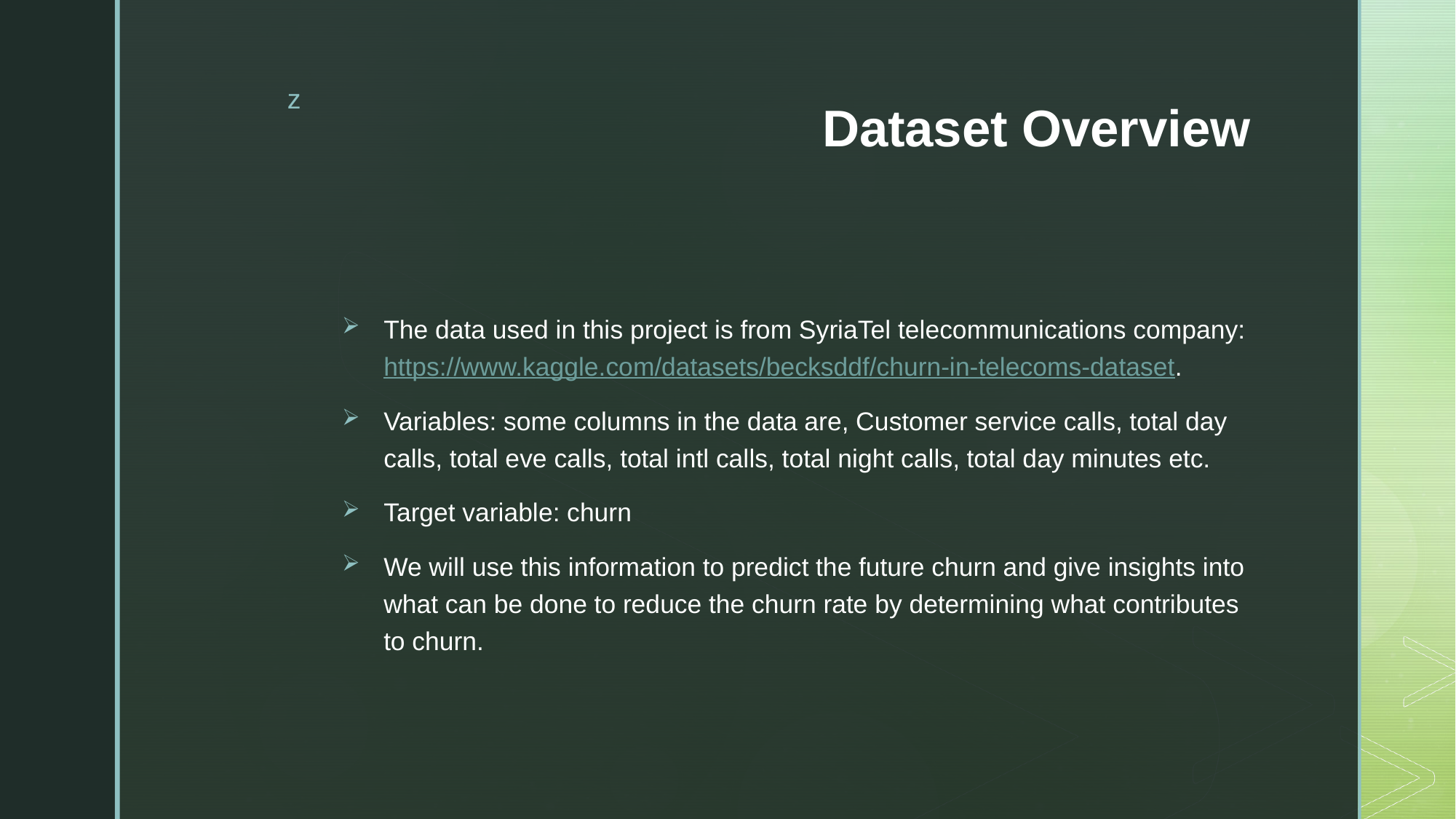

# Dataset Overview

The data used in this project is from SyriaTel telecommunications company: https://www.kaggle.com/datasets/becksddf/churn-in-telecoms-dataset.
Variables: some columns in the data are, Customer service calls, total day calls, total eve calls, total intl calls, total night calls, total day minutes etc.
Target variable: churn
We will use this information to predict the future churn and give insights into what can be done to reduce the churn rate by determining what contributes to churn.